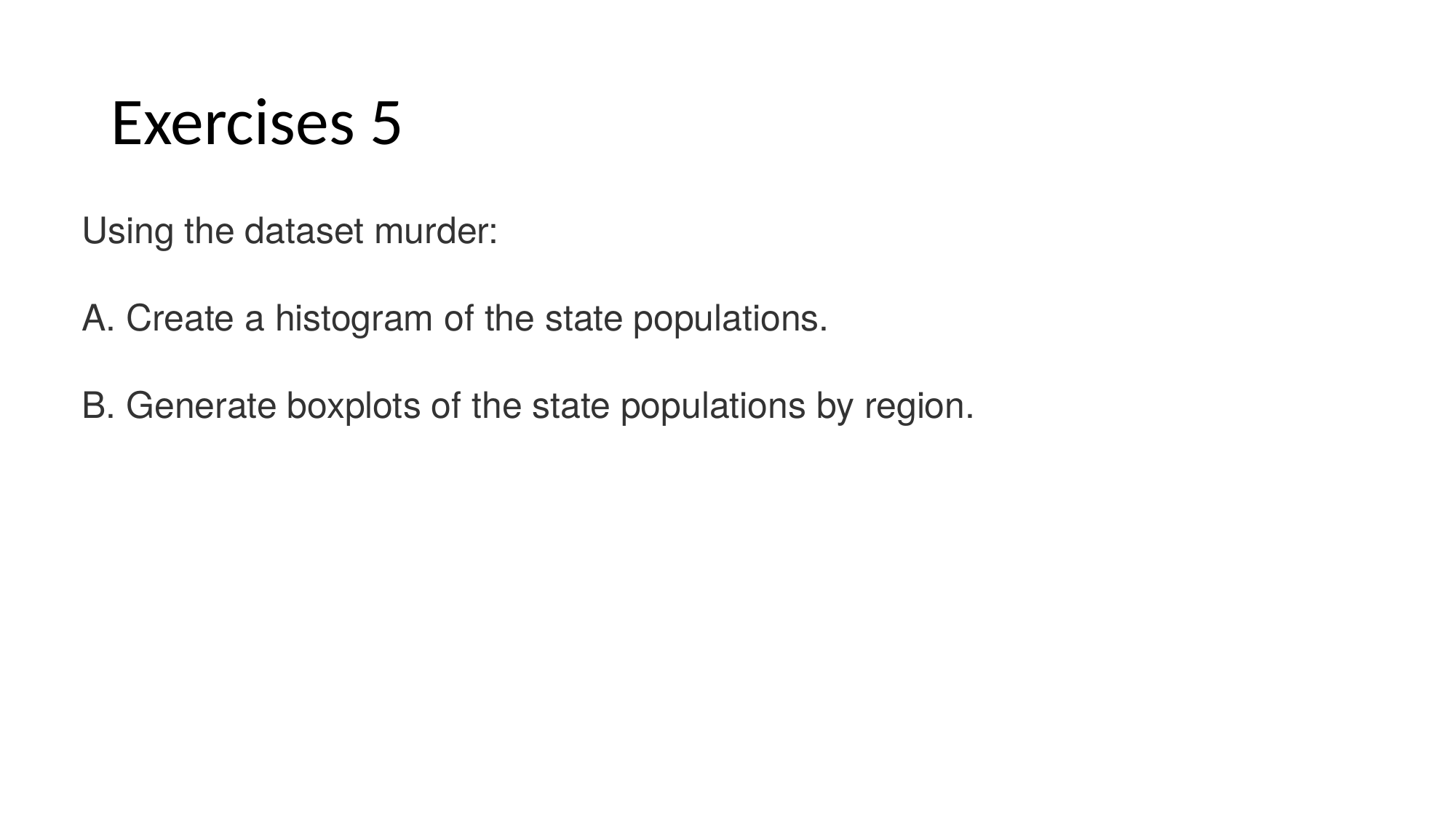

# Exercises 5
Using the dataset murder:

A. Create a histogram of the state populations.

B. Generate boxplots of the state populations by region.